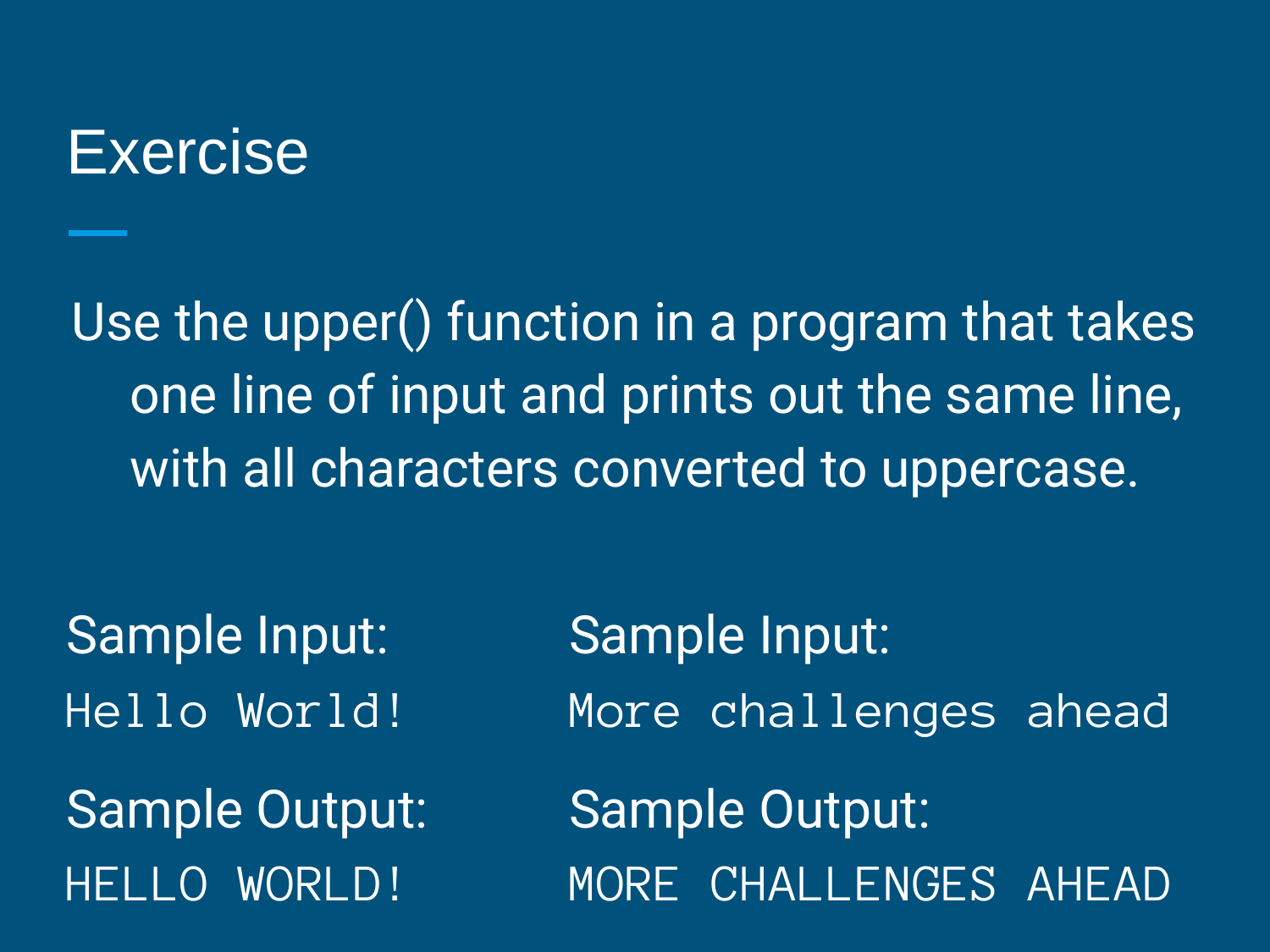

# Exercise
Use the upper() function in a program that takes one line of input and prints out the same line, with all characters converted to uppercase.
Sample Input:
Hello World!
Sample Output: HELLO WORLD!
Sample Input:
More challenges ahead
Sample Output:
MORE CHALLENGES AHEAD